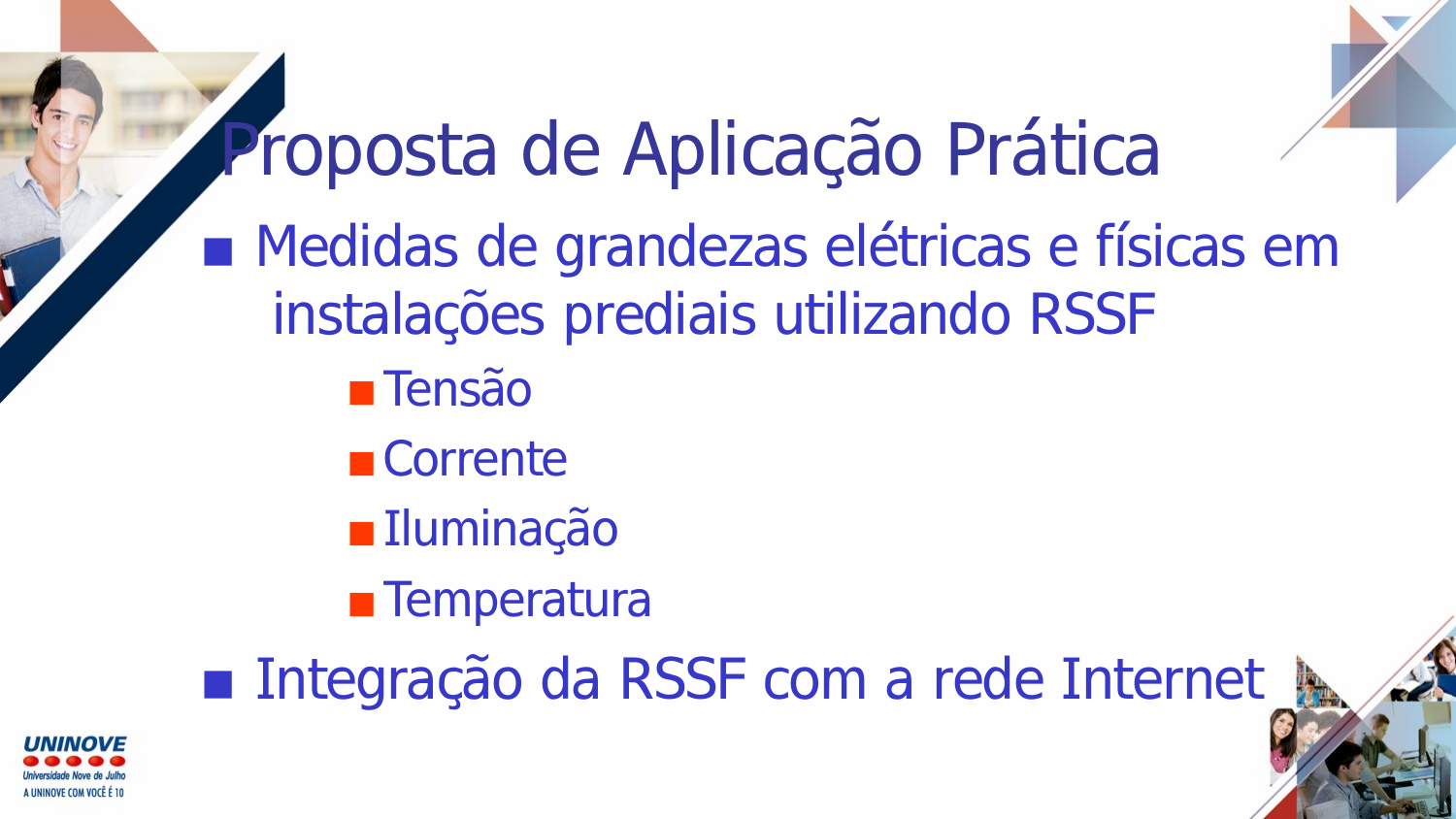

Proposta de Aplicação Prática
Medidas de grandezas elétricas e físicas em  instalações prediais utilizando RSSF
Tensão
Corrente
Iluminação
Temperatura
Integração da RSSF com a rede Internet